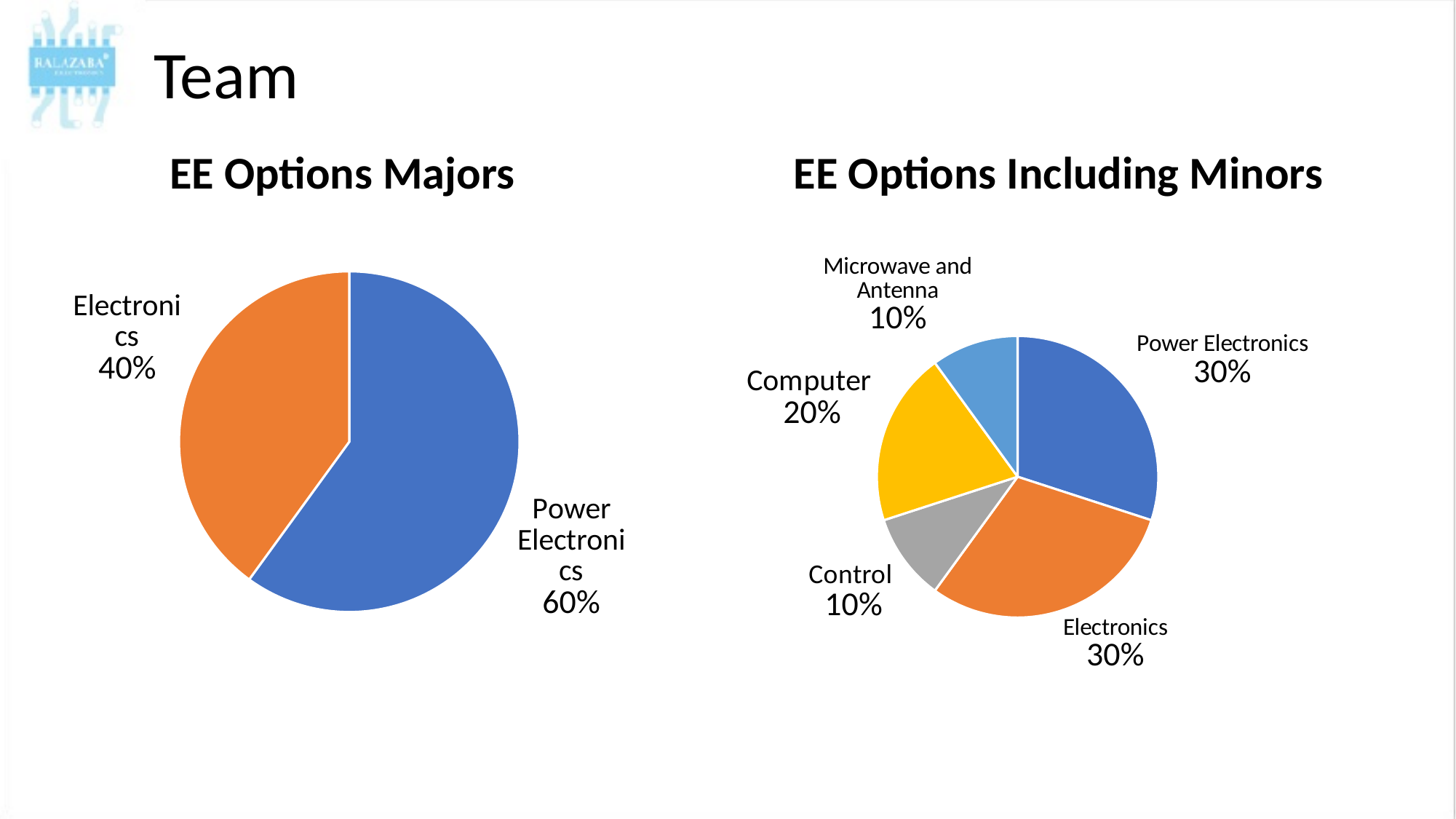

Team
EE Options Majors
EE Options Including Minors

### Chart

| Category |  |
|---|---|
| Power Electronics | 3.0 |
| Electronics | 2.0 |

### Chart

| Category |  |
|---|---|
| Power Electronics | 3.0 |
| Electronics | 3.0 |
| Control  | 1.0 |
| Computer  | 2.0 |
| Microwave and Antenna | 1.0 |